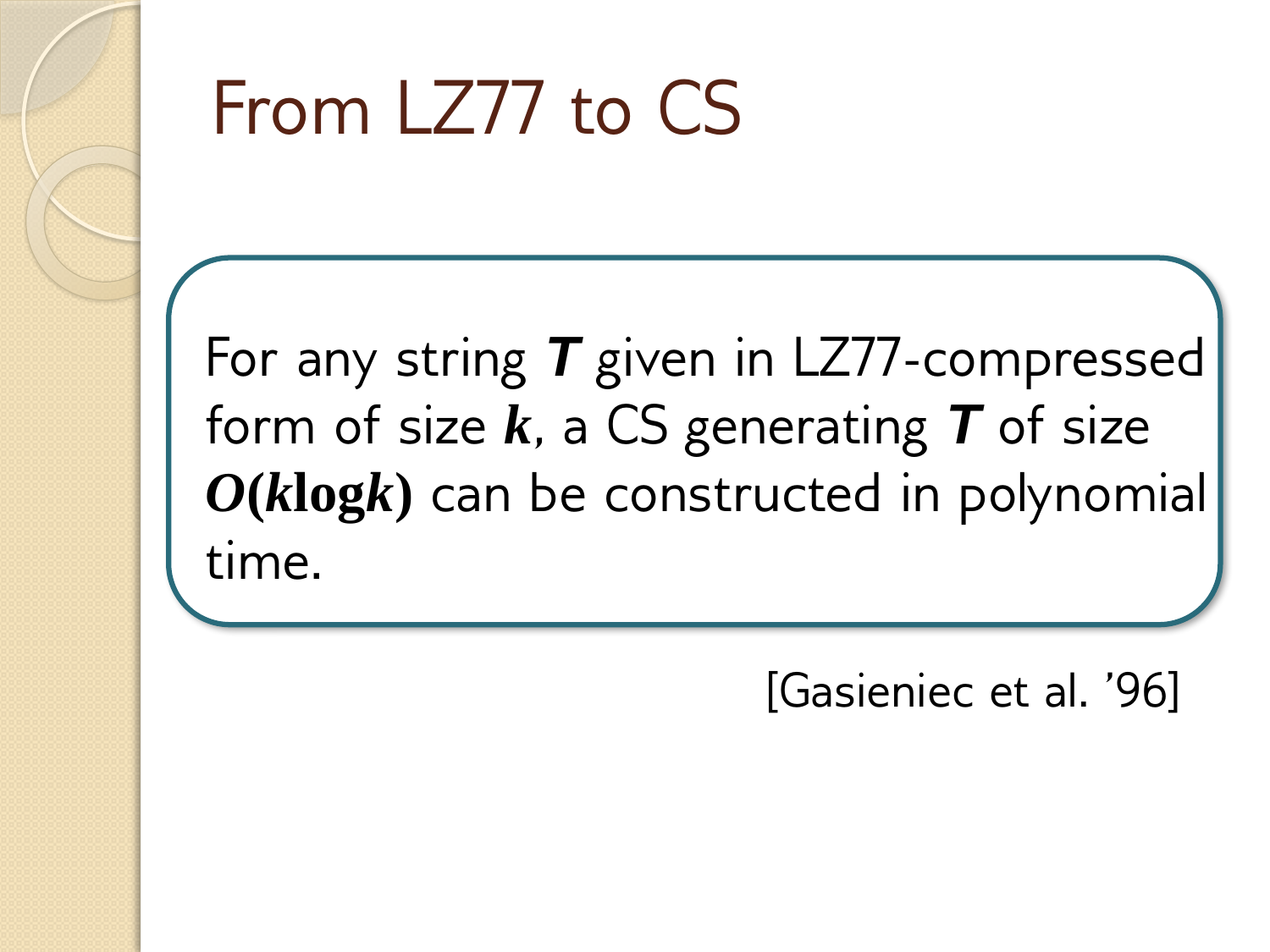

# From LZ77 to CS

For any string T given in LZ77-compressed
form of size k, a CS generating T of size
O(klogk) can be constructed in polynomial
time.
[Gasieniec et al. ’96]